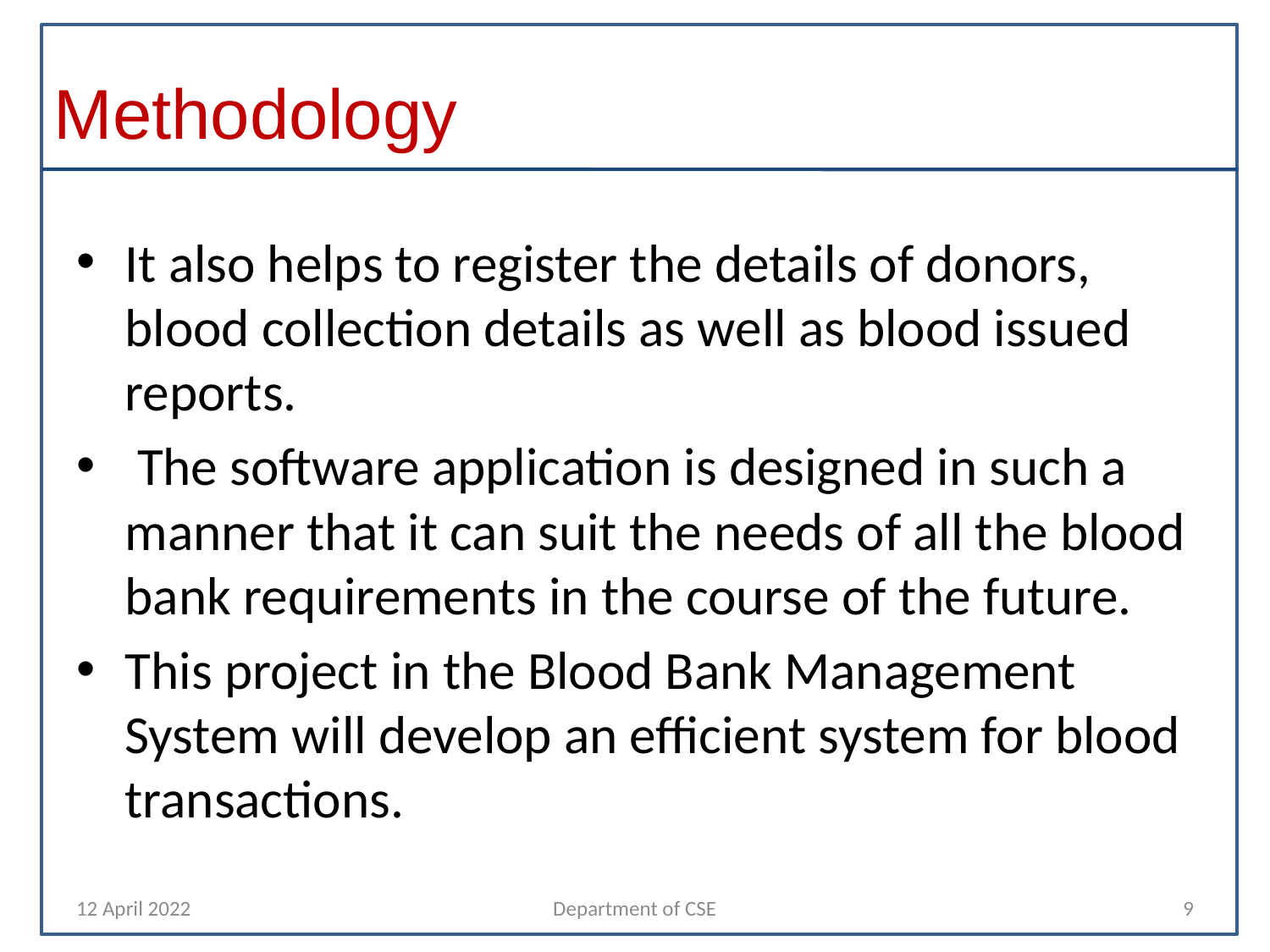

# Methodology
It also helps to register the details of donors, blood collection details as well as blood issued reports.
 The software application is designed in such a manner that it can suit the needs of all the blood bank requirements in the course of the future.
This project in the Blood Bank Management  System will develop an efficient system for blood transactions.

12 April 2022
Department of CSE
9